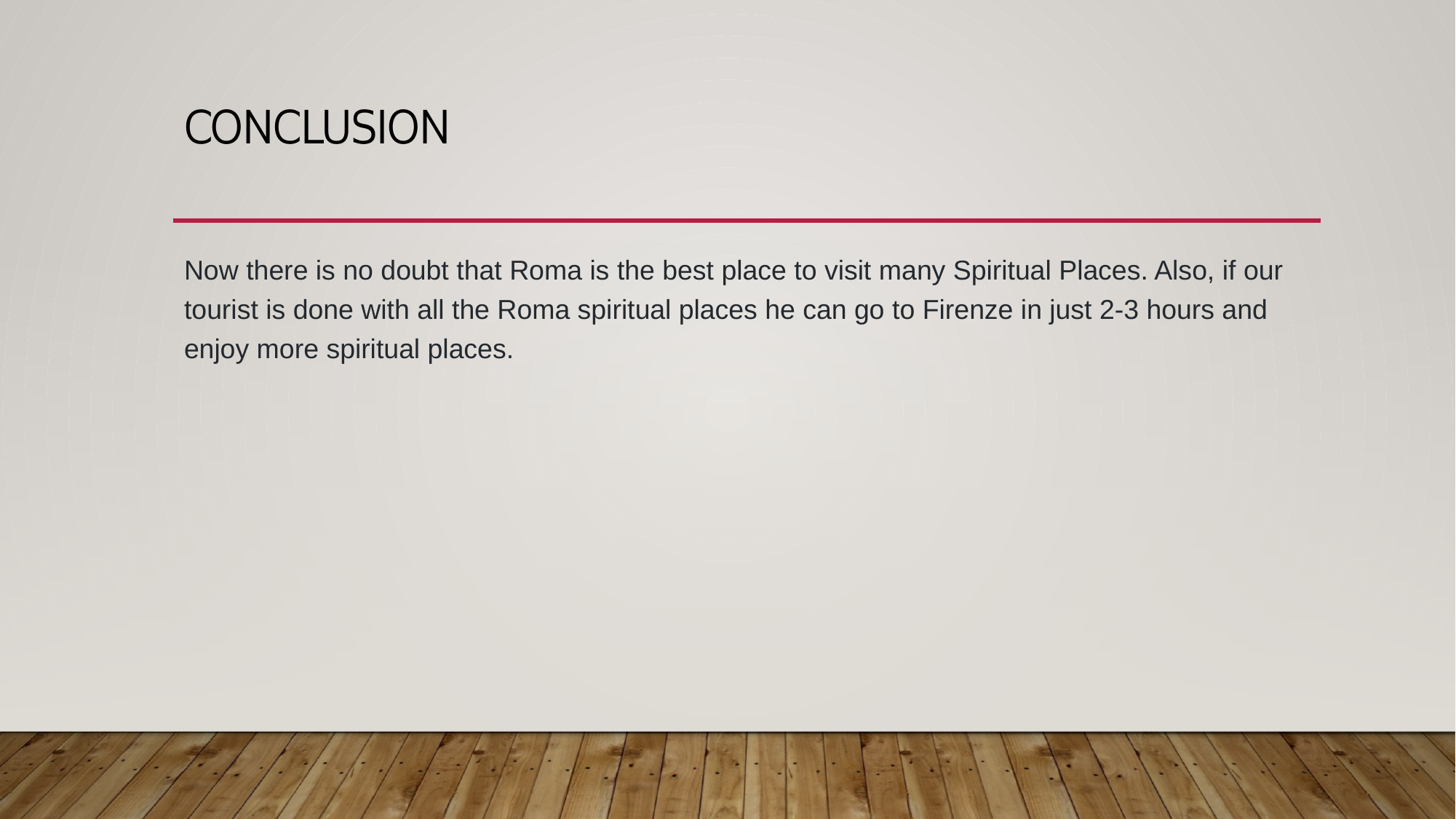

# Conclusion
Now there is no doubt that Roma is the best place to visit many Spiritual Places. Also, if our tourist is done with all the Roma spiritual places he can go to Firenze in just 2-3 hours and enjoy more spiritual places.